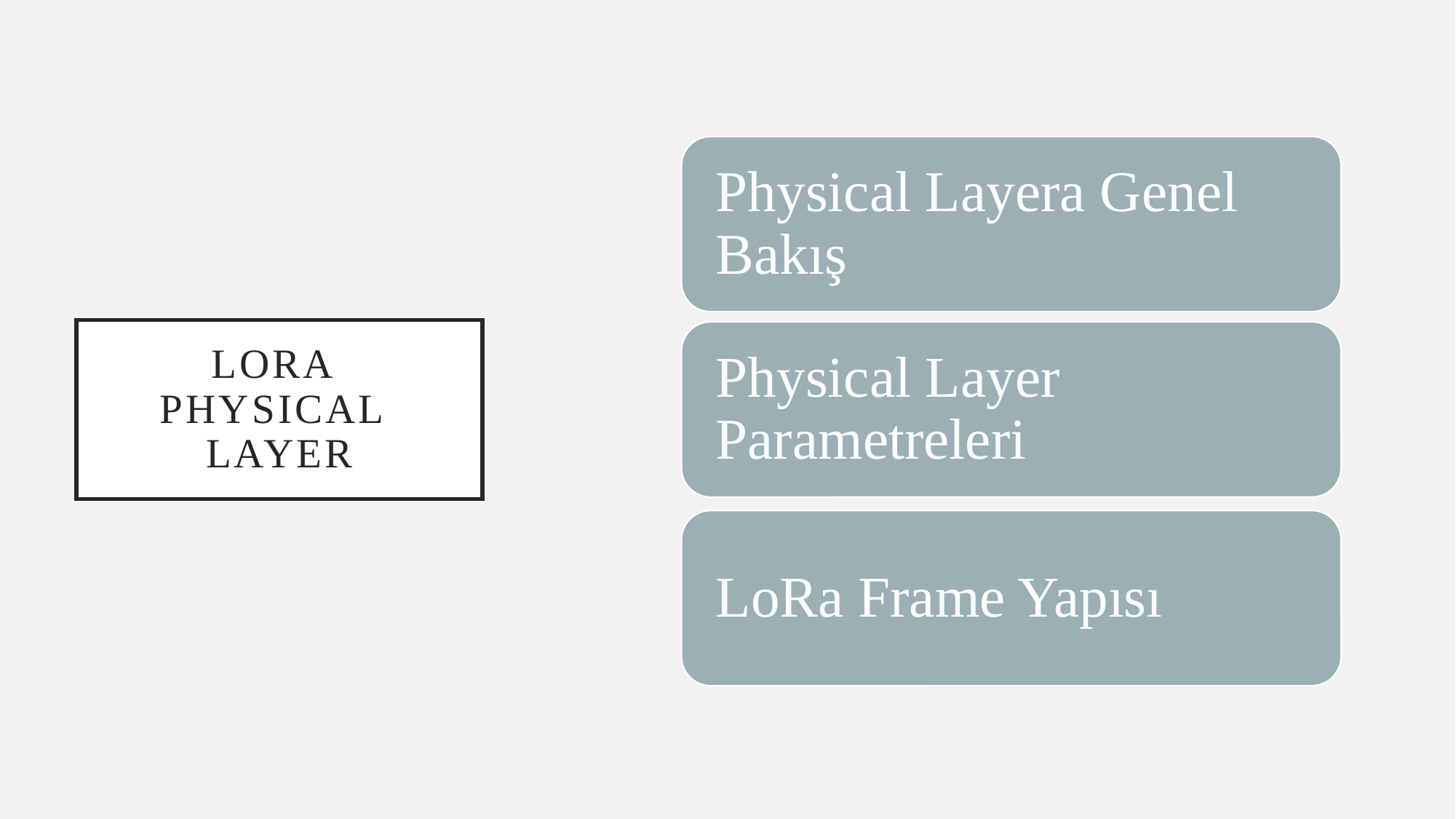

Physical Layera Genel Bakış
Physical Layer Parametreleri
LoRa Frame Yapısı
# Lora physıcal layer